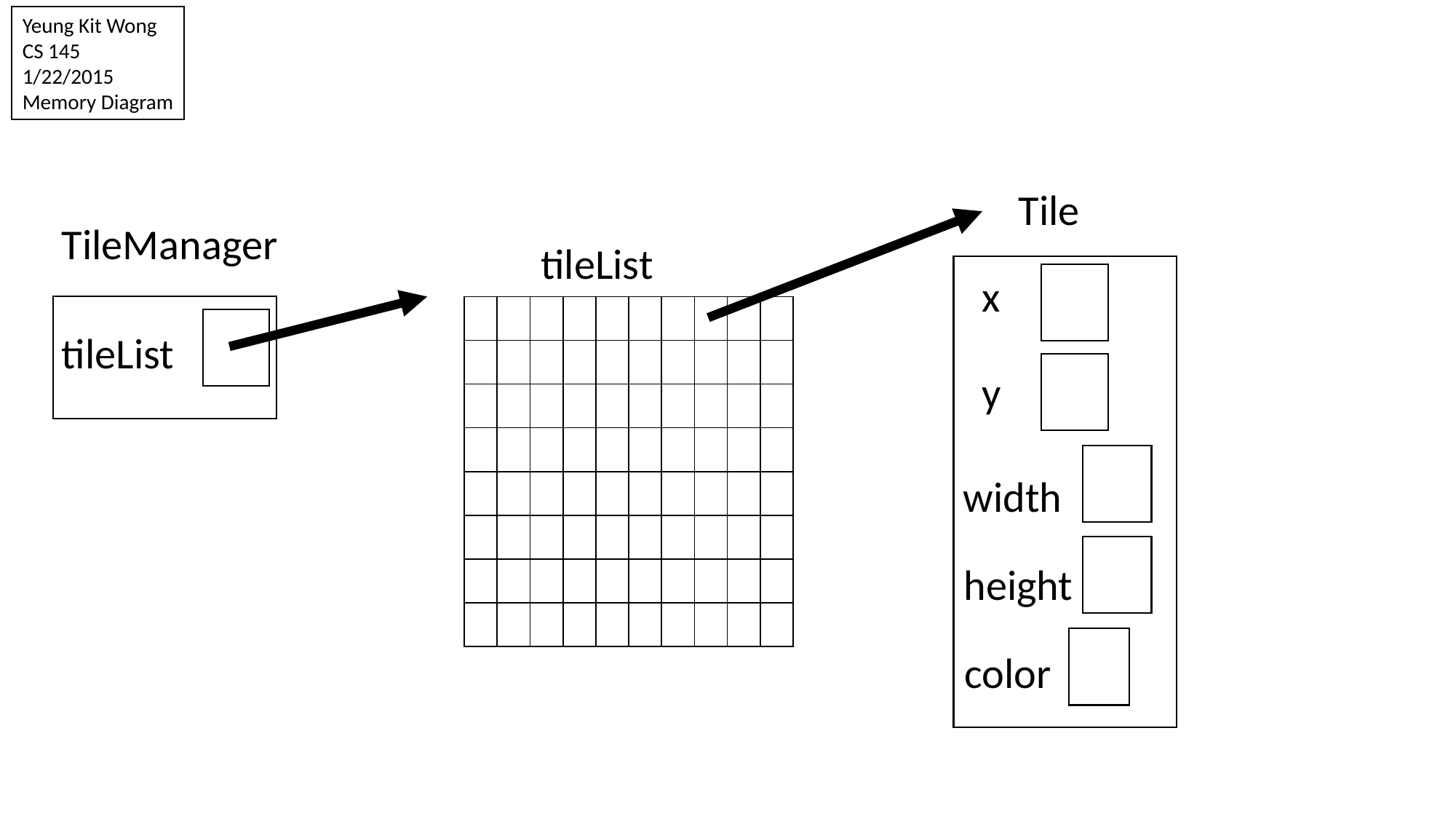

Yeung Kit Wong
CS 145
1/22/2015
Memory Diagram
Tile
TileManager
tileList

x

|  |  |  |  |  |  |  |  |  |  |
| --- | --- | --- | --- | --- | --- | --- | --- | --- | --- |
|  |  |  |  |  |  |  |  |  |  |
|  |  |  |  |  |  |  |  |  |  |
|  |  |  |  |  |  |  |  |  |  |
|  |  |  |  |  |  |  |  |  |  |
|  |  |  |  |  |  |  |  |  |  |
|  |  |  |  |  |  |  |  |  |  |
|  |  |  |  |  |  |  |  |  |  |

tileList

y

width

height

color